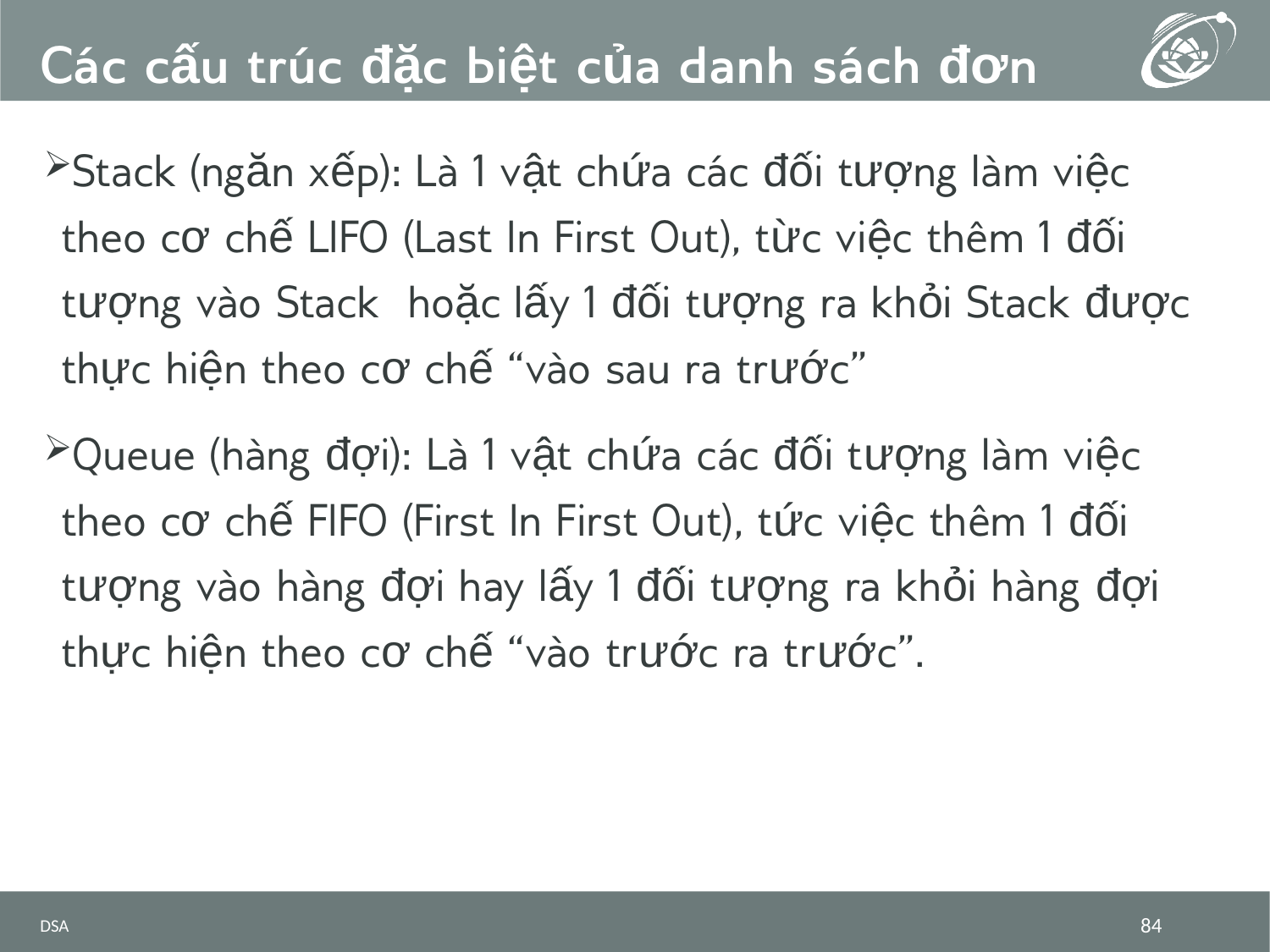

# Các cấu trúc đặc biệt của danh sách đơn
Stack (ngăn xếp): Là 1 vật chứa các đối tượng làm việc theo cơ chế LIFO (Last In First Out), từc việc thêm 1 đối tượng vào Stack  hoặc lấy 1 đối tượng ra khỏi Stack được thực hiện theo cơ chế “vào sau ra trước”
Queue (hàng đợi): Là 1 vật chứa các đối tượng làm việc theo cơ chế FIFO (First In First Out), tức việc thêm 1 đối tượng vào hàng đợi hay lấy 1 đối tượng ra khỏi hàng đợi thực hiện theo cơ chế “vào trước ra trước”.
DSA
84